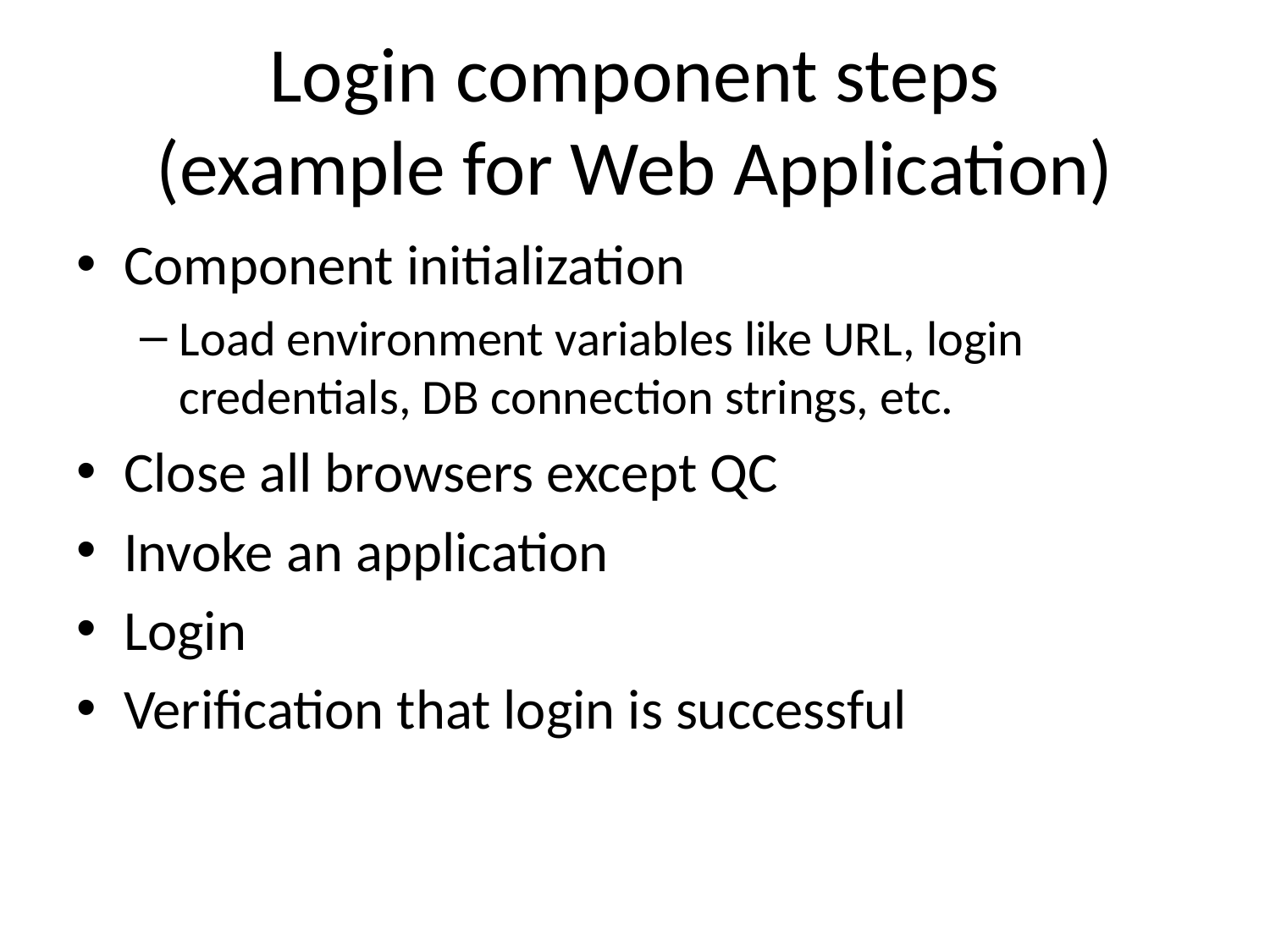

Login component steps
(example for Web Application)
Component initialization
Load environment variables like URL, login credentials, DB connection strings, etc.
Close all browsers except QC
Invoke an application
Login
Verification that login is successful